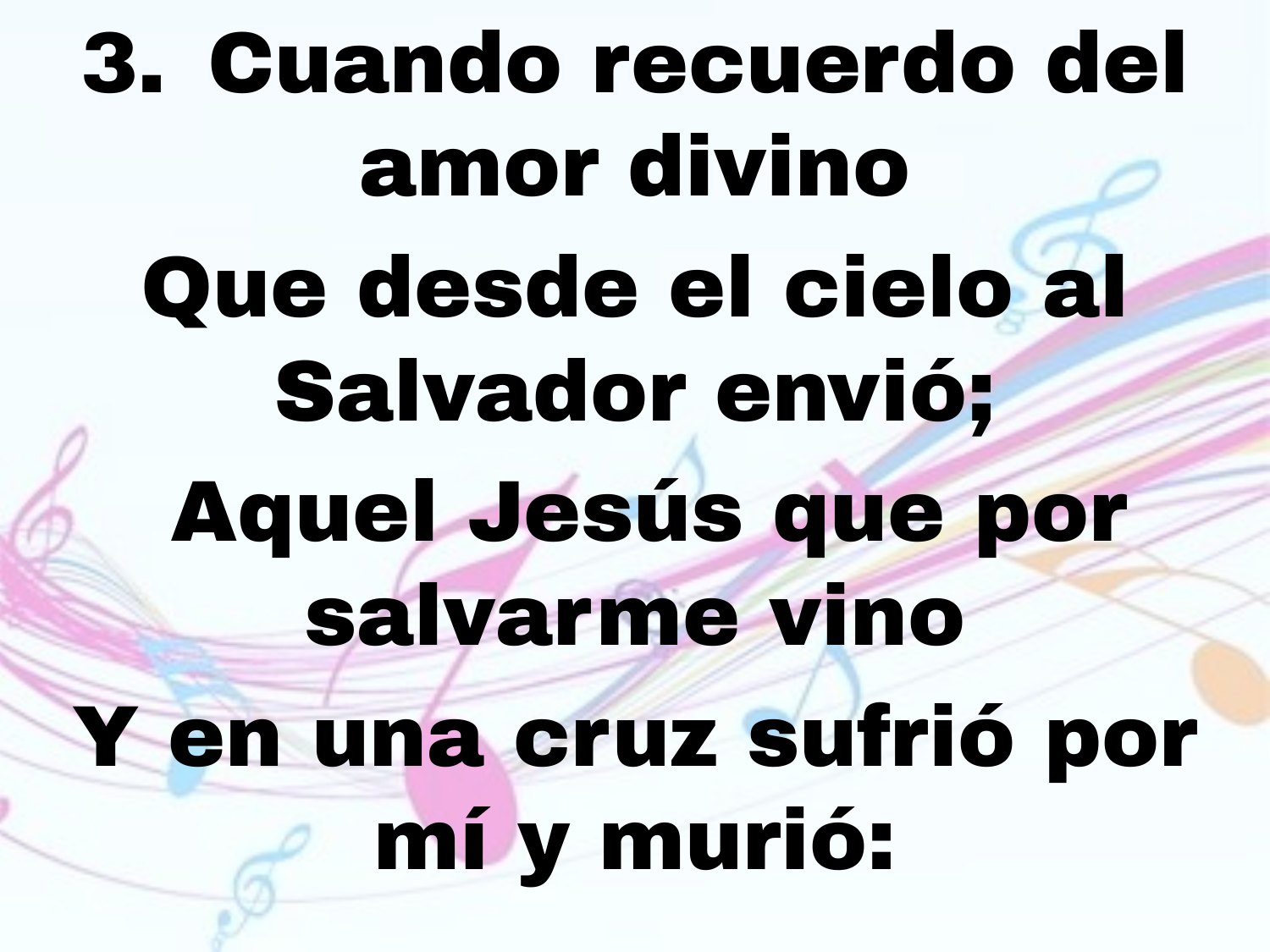

3.	Cuando recuerdo del amor divino
Que desde el cielo al Salvador envió;
 Aquel Jesús que por salvarme vino
Y en una cruz sufrió por mí y murió: